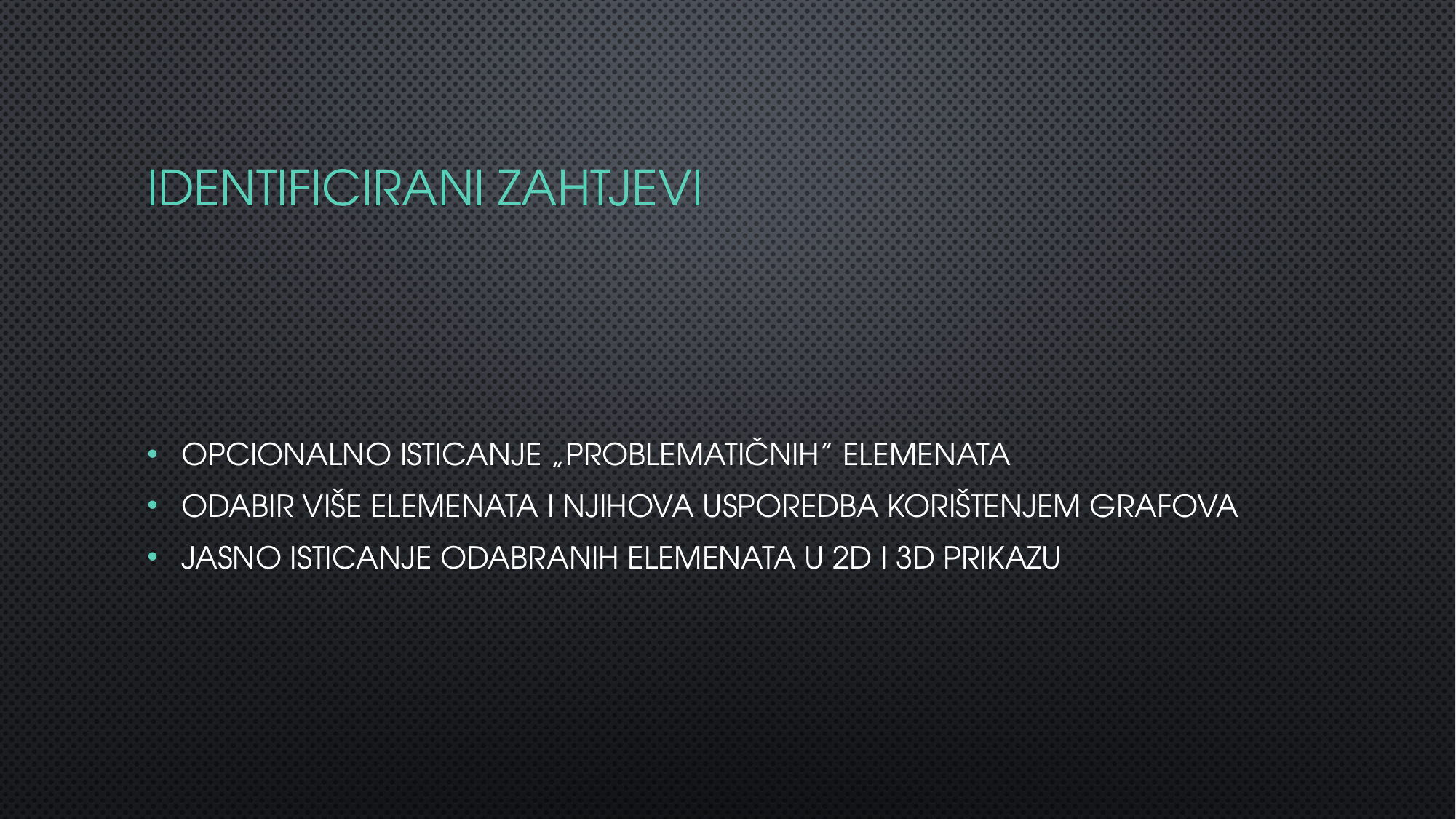

# Identificirani zahtjevi
Opcionalno isticanje „problematičnih” elemenata
Odabir više elemenata i njihova usporedba korištenjem grafova
Jasno isticanje odabranih elemenata u 2D i 3D prikazu